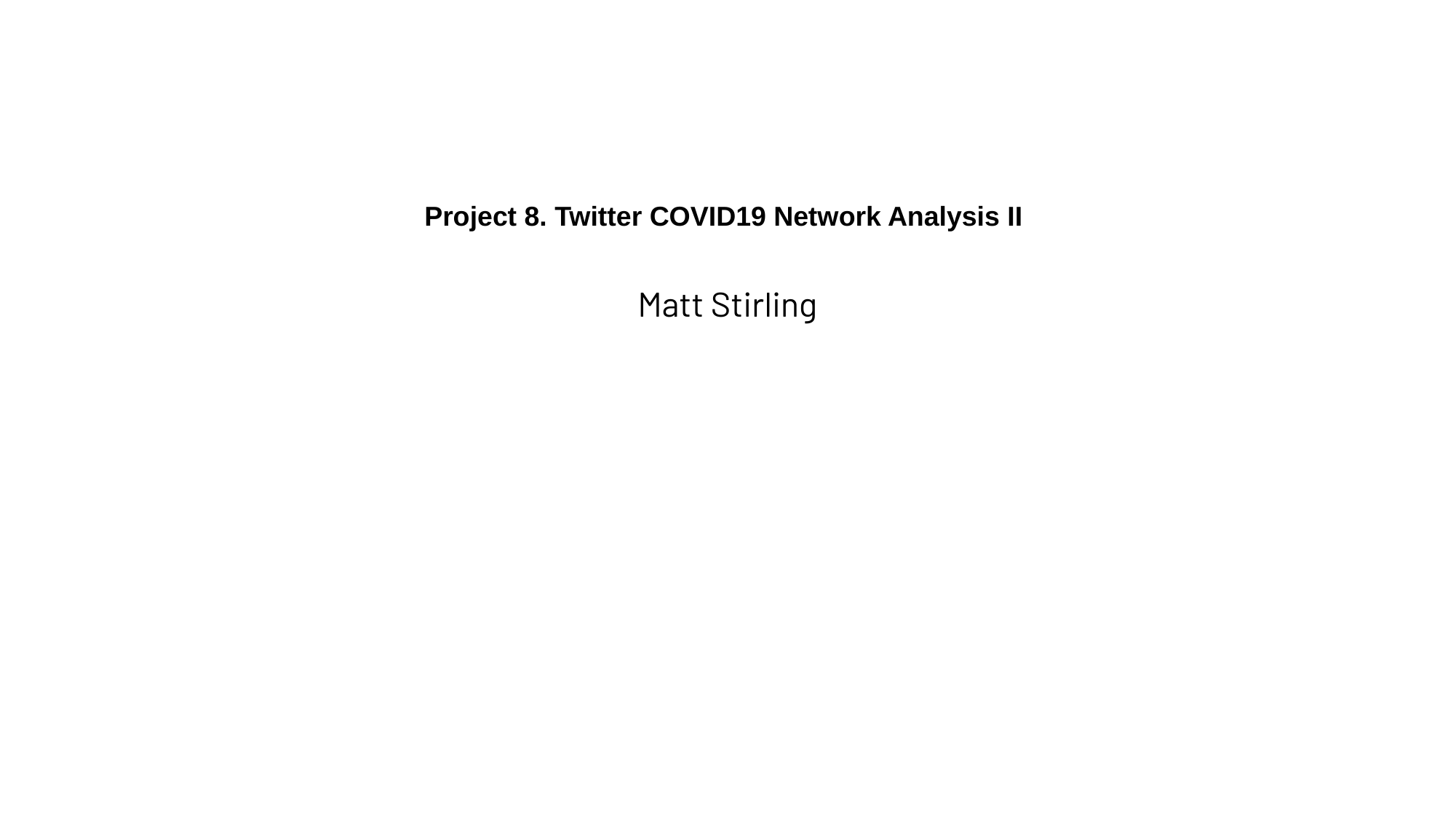

# Project 8. Twitter COVID19 Network Analysis II
Matt Stirling